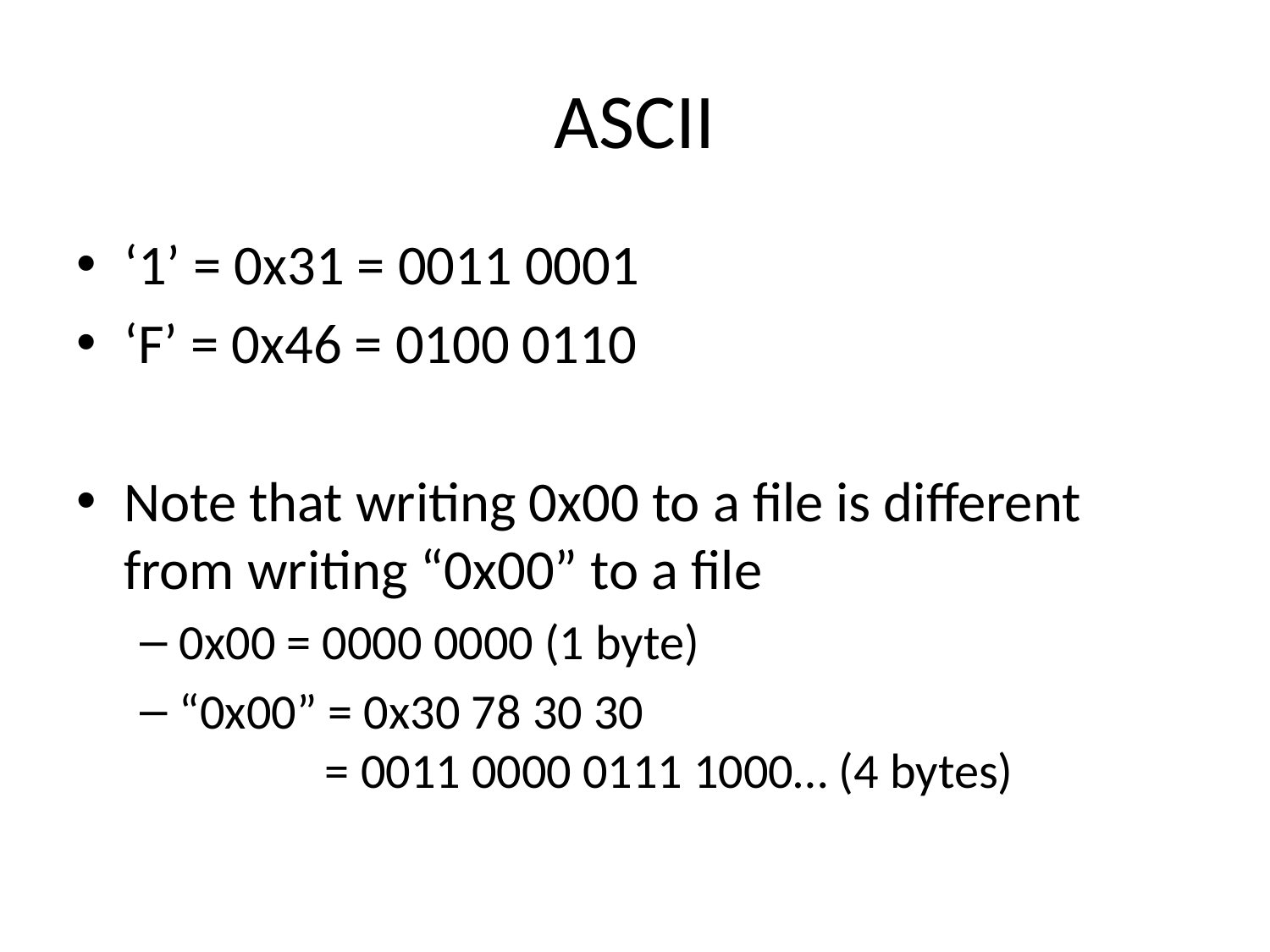

# ASCII
‘1’ = 0x31 = 0011 0001
‘F’ = 0x46 = 0100 0110

Note that writing 0x00 to a file is different from writing “0x00” to a file
0x00 = 0000 0000 (1 byte)
“0x00” = 0x30 78 30 30
             = 0011 0000 0111 1000… (4 bytes)